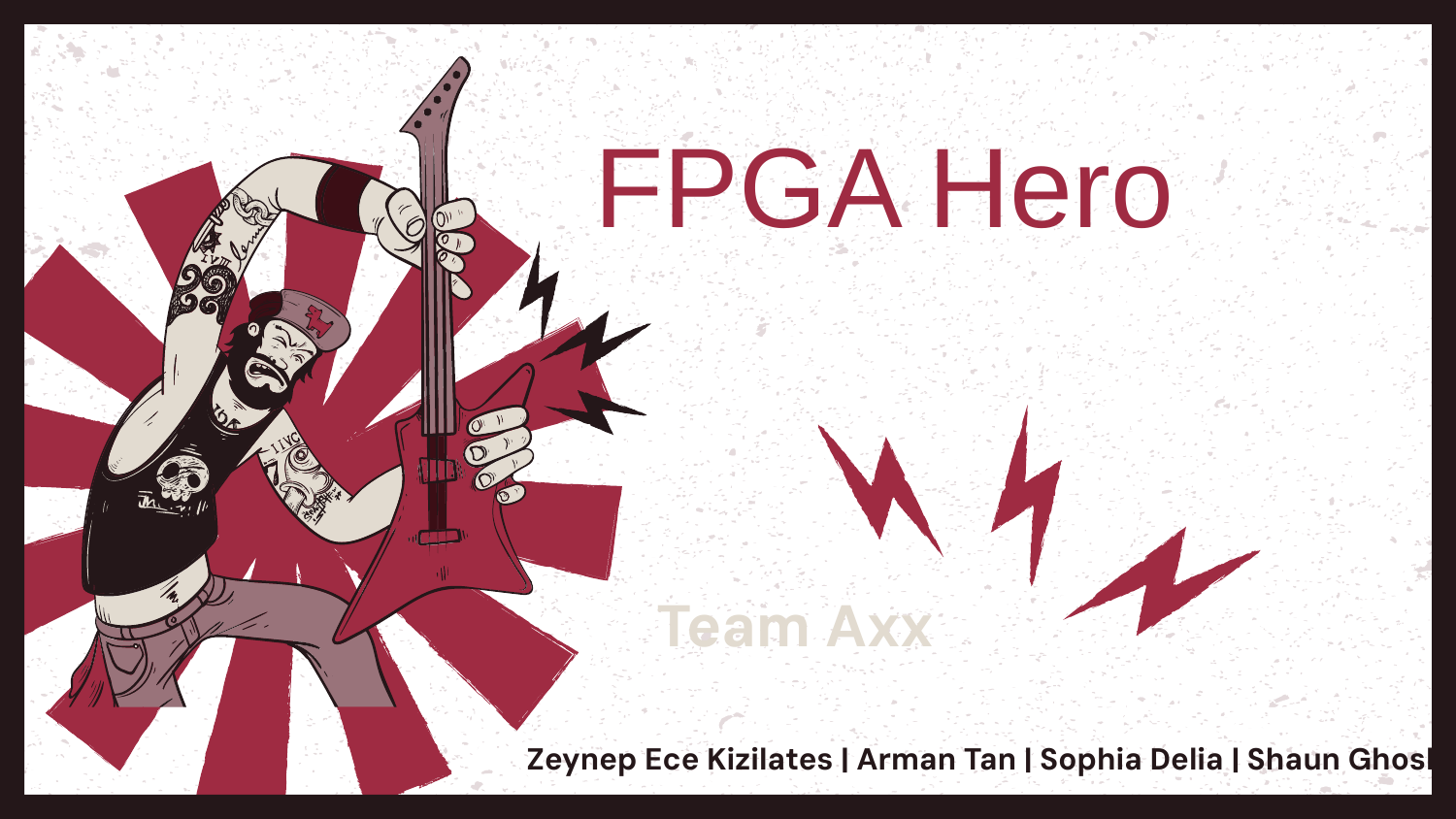

# FPGA Hero

Team Axx

Zeynep Ece Kizilates | Arman Tan | Sophia Delia | Shaun Ghosh